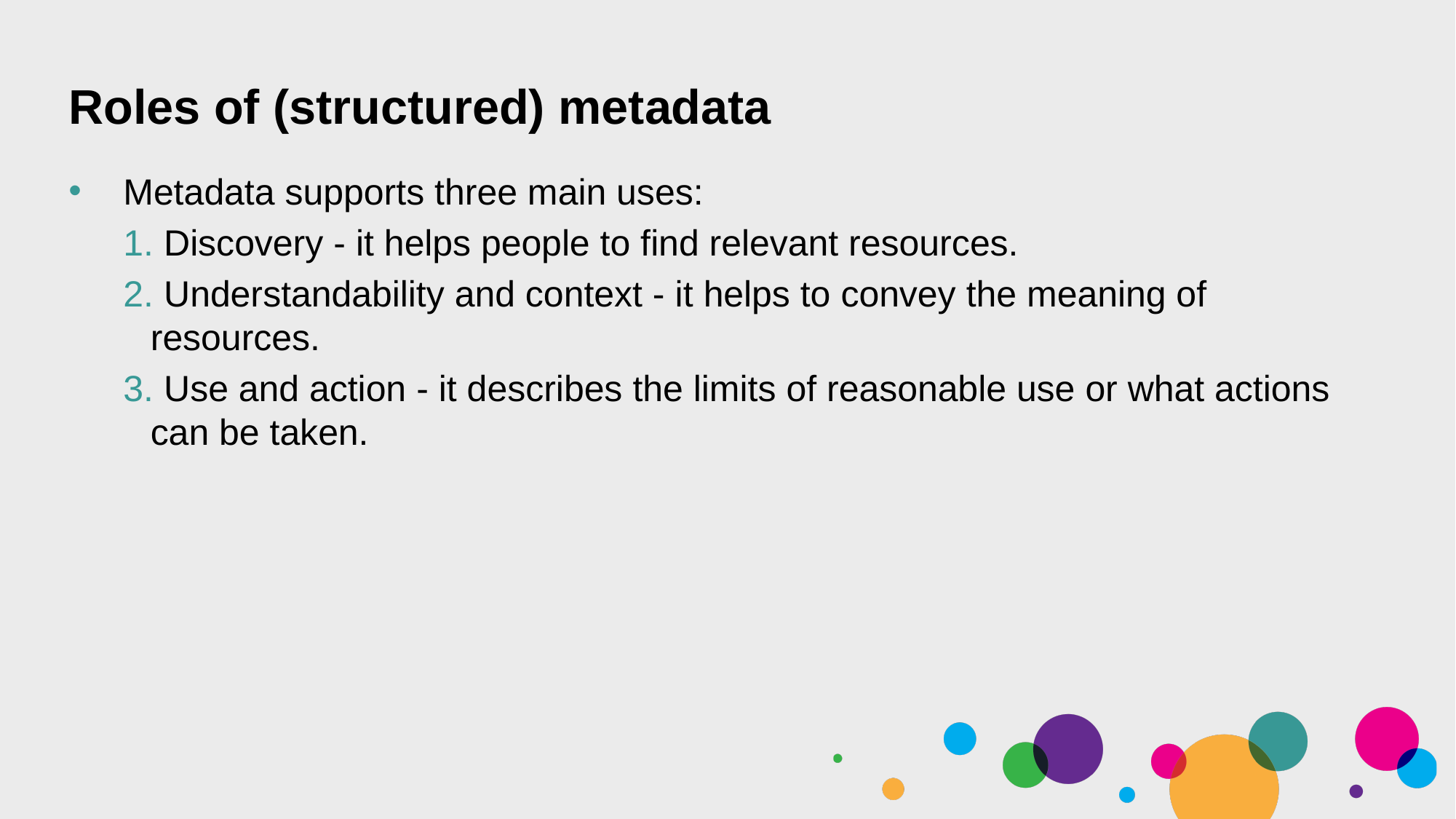

# Roles of (structured) metadata
Metadata supports three main uses:
 Discovery - it helps people to find relevant resources.
 Understandability and context - it helps to convey the meaning of resources.
 Use and action - it describes the limits of reasonable use or what actions can be taken.